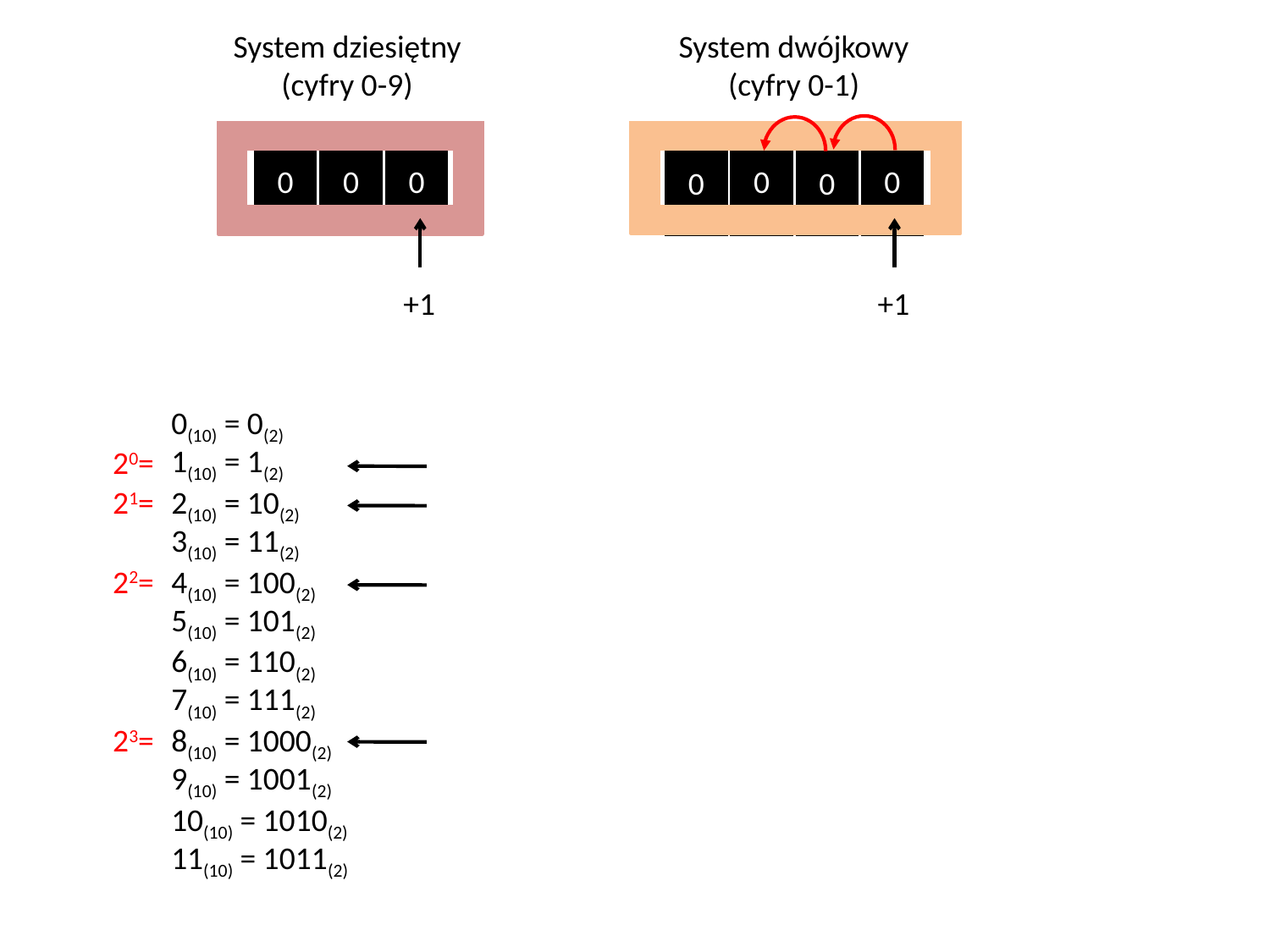

System dziesiętny
(cyfry 0-9)
System dwójkowy
(cyfry 0-1)

0
1
2
3
4
5
6
7
8
9
0
1
2
3
4
5
6
7
8
9
0
1
2
3
4
5
6
7
8
9
0
1
2
3
4
5
6
7
8
9
0
1
2
3
4
5
6
7
8
9
0
1
0
1
0
1
0
1
0
1
0
1
0
1
4
5
6
7
8
9
0
1
2
3
4
5
6
7
8
9
0
1
0
1
0
1
0
1
0
1
0
1
0
1
4
5
6
7
8
9
0
1
2
3
4
5
6
7
8
9
0
1
0
1
0
1
0
1
0
1
0
1
0
1
4
5
6
7
8
9
0
1
2
3
4
5
6
7
8
9
0
1
0
1
0
1
0
1
0
1
0
1
0
1
4
5
6
7
8
9
0
1
2
3
4
5
6
7
8
9
+1
+1

0(10) = 0(2)
1(10) = 1(2)
20=
21=
2(10) = 10(2)
3(10) = 11(2)
22=
4(10) = 100(2)
5(10) = 101(2)
6(10) = 110(2)
7(10) = 111(2)
23=
8(10) = 1000(2)
9(10) = 1001(2)
10(10) = 1010(2)
11(10) = 1011(2)